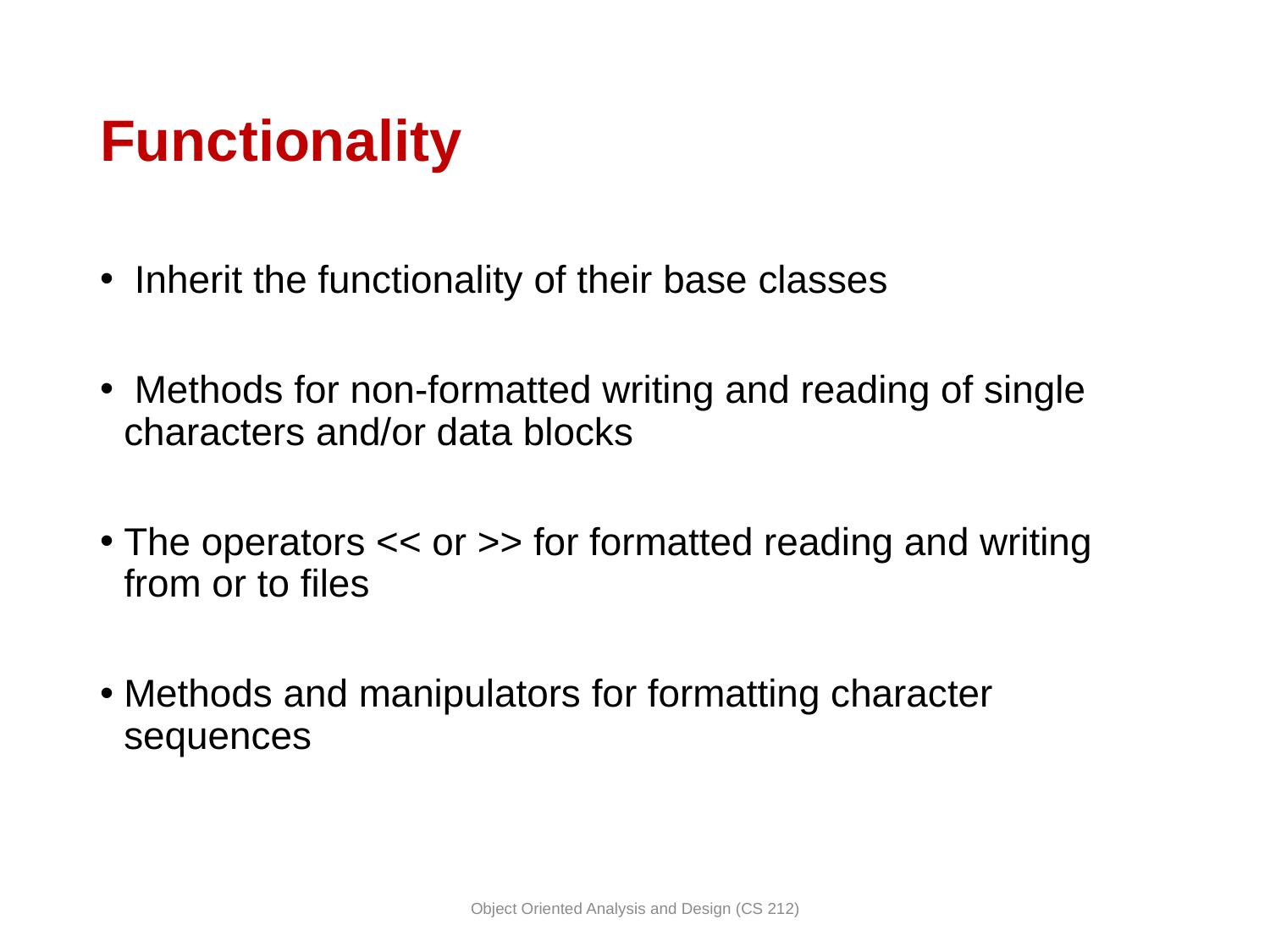

# Functionality
 Inherit the functionality of their base classes

 Methods for non-formatted writing and reading of single characters and/or data blocks

The operators << or >> for formatted reading and writing from or to files

Methods and manipulators for formatting character sequences
Object Oriented Analysis and Design (CS 212)